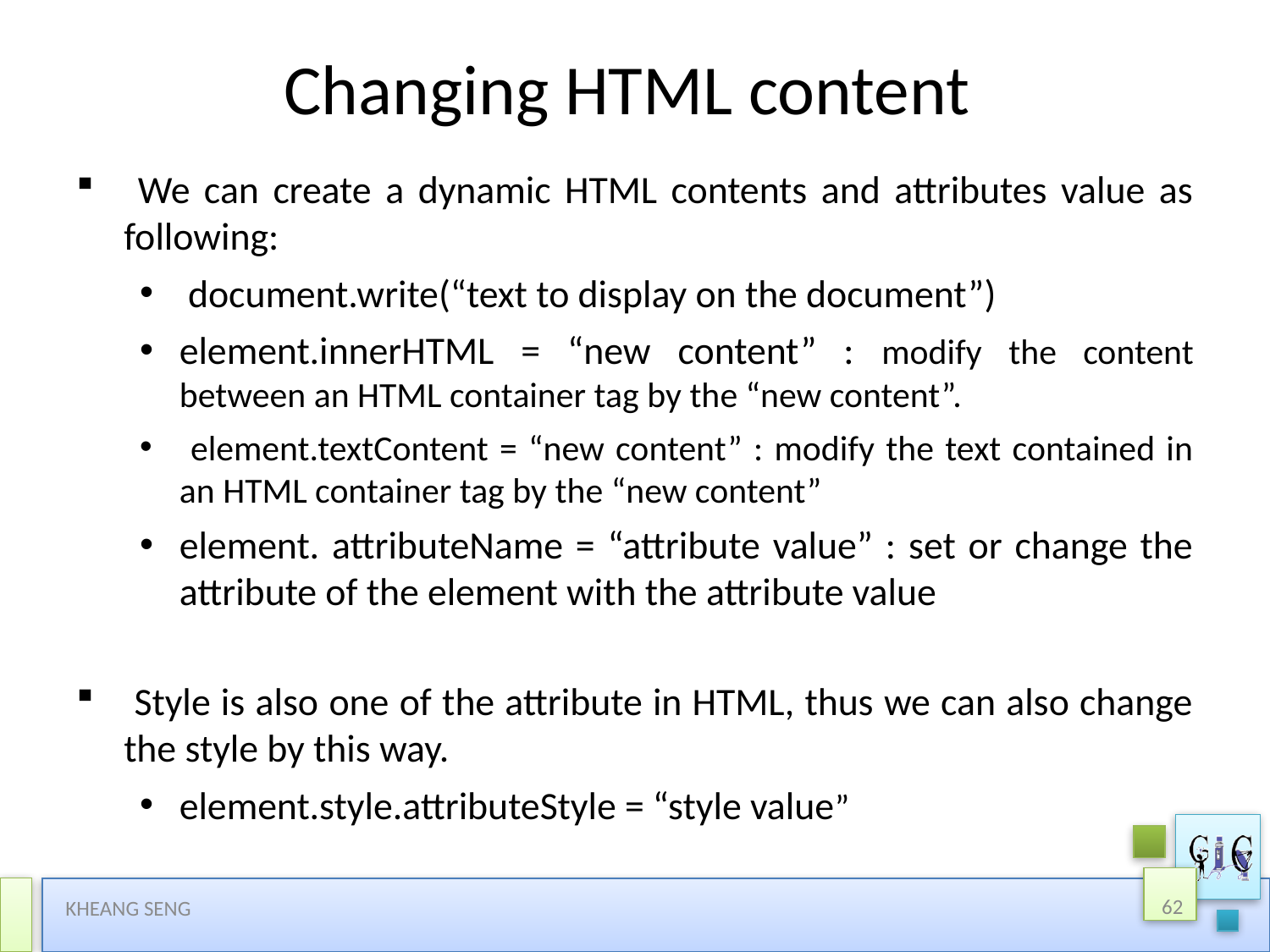

# Changing HTML content
 We can create a dynamic HTML contents and attributes value as following:
 document.write(“text to display on the document”)
element.innerHTML = “new content” : modify the content between an HTML container tag by the “new content”.
 element.textContent = “new content” : modify the text contained in an HTML container tag by the “new content”
element. attributeName = “attribute value” : set or change the attribute of the element with the attribute value

 Style is also one of the attribute in HTML, thus we can also change the style by this way.
element.style.attributeStyle = “style value”

62
KHEANG SENG